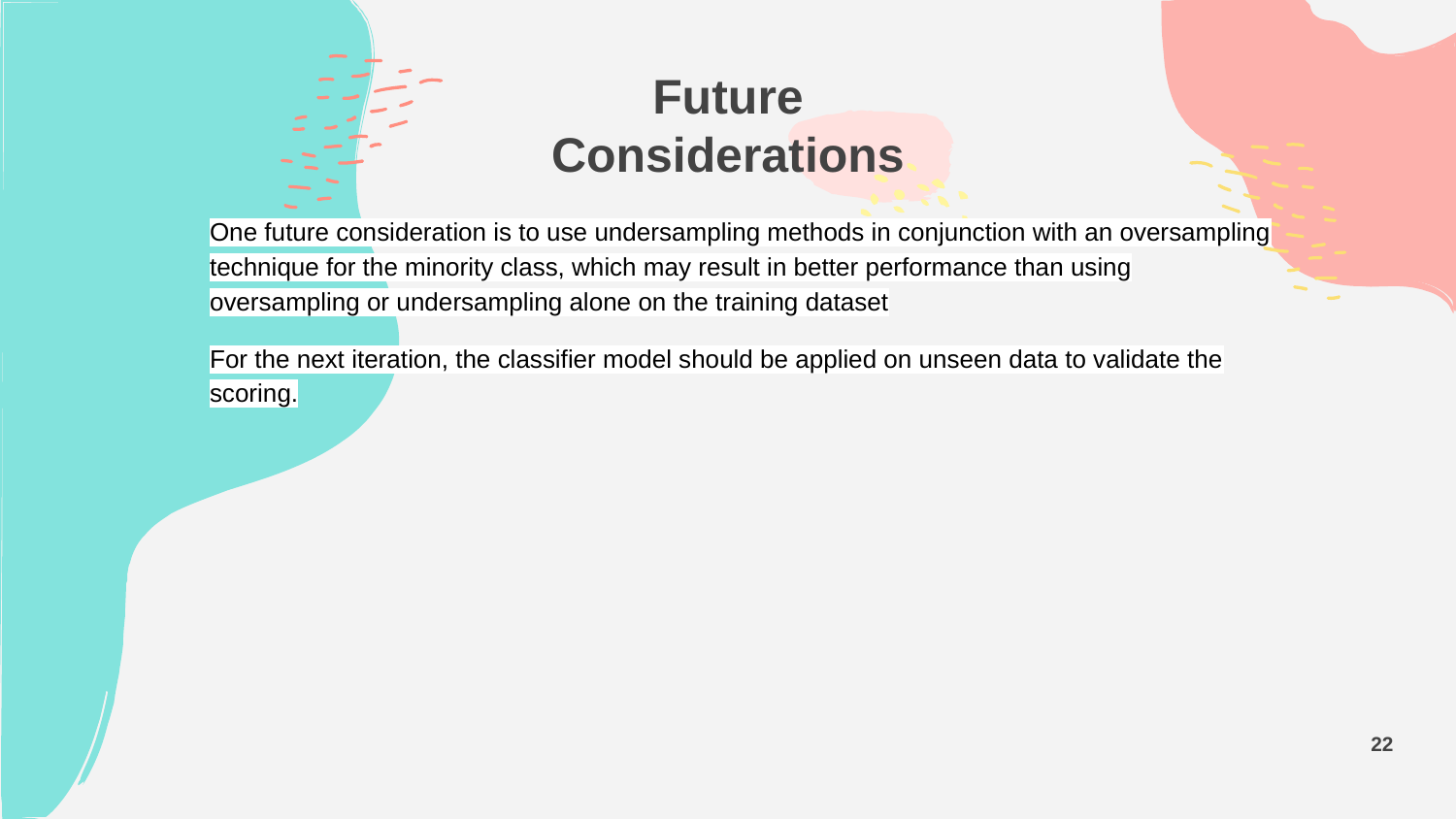

# Future Considerations
One future consideration is to use undersampling methods in conjunction with an oversampling technique for the minority class, which may result in better performance than using oversampling or undersampling alone on the training dataset
For the next iteration, the classifier model should be applied on unseen data to validate the scoring.

22